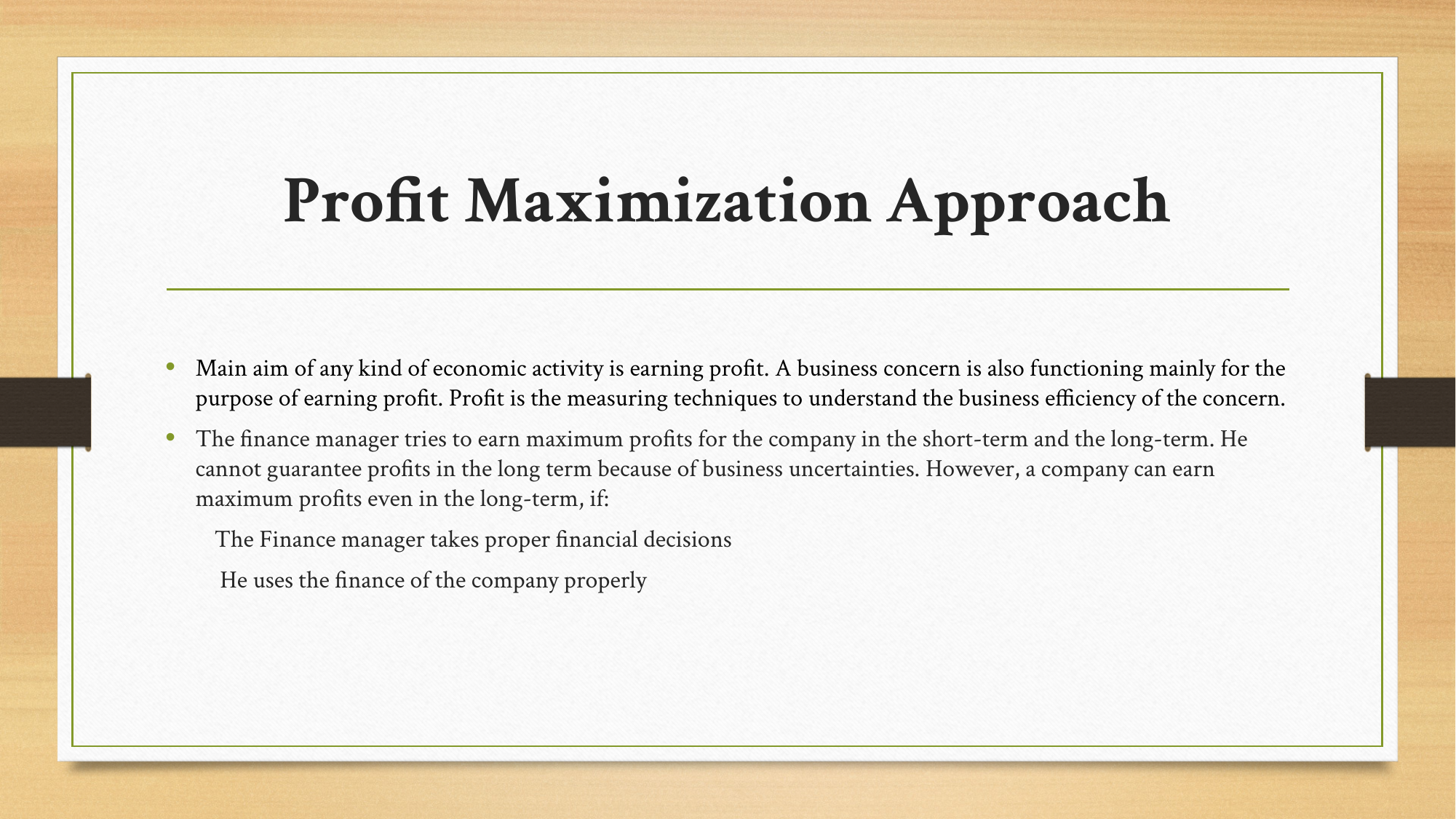

# Profit Maximization Approach

Main aim of any kind of economic activity is earning profit. A business concern is also functioning mainly for the purpose of earning profit. Profit is the measuring techniques to understand the business efficiency of the concern.
The finance manager tries to earn maximum profits for the company in the short-term and the long-term. He cannot guarantee profits in the long term because of business uncertainties. However, a company can earn maximum profits even in the long-term, if:
         The Finance manager takes proper financial decisions
          He uses the finance of the company properly